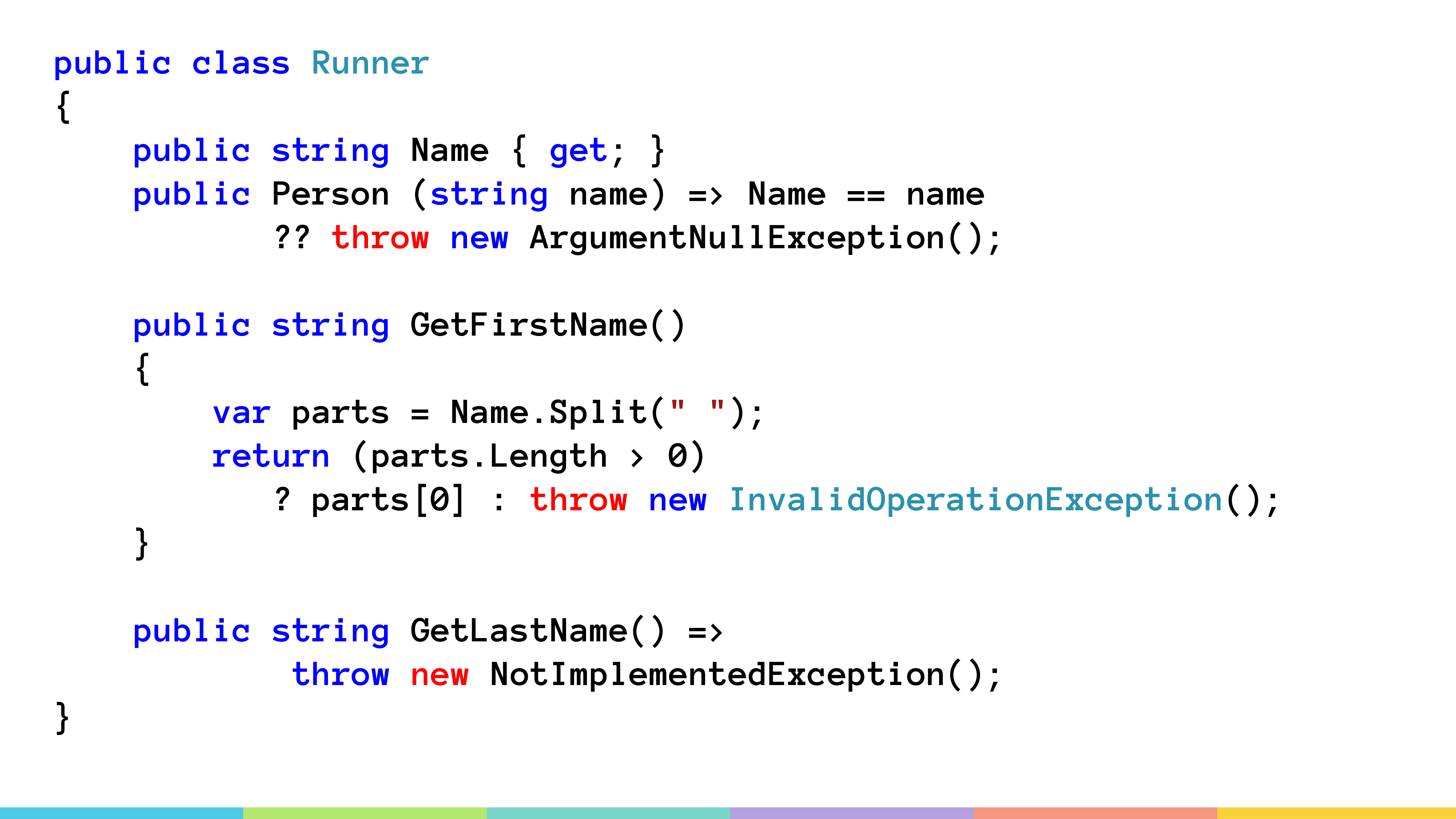

public class Runner
 {
     public string Name { get; }
     public Person (string name) => Name == name
            ?? throw new ArgumentNullException();

     public string GetFirstName()
     {
         var parts = Name.Split(" ");
         return (parts.Length > 0)
            ? parts[0] : throw new InvalidOperationException();
     }

     public string GetLastName() =>
             throw new NotImplementedException();
 }